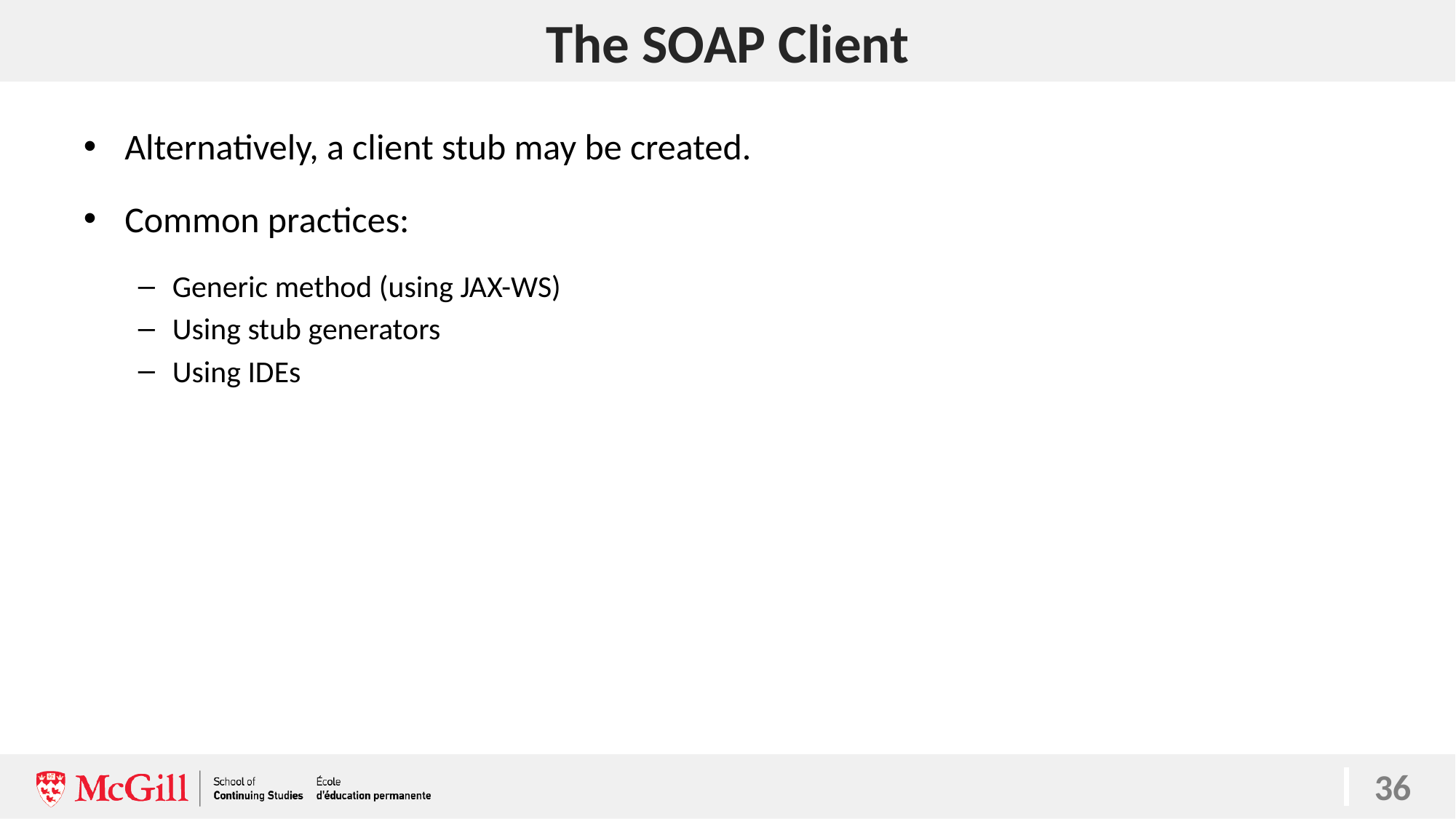

# The SOAP Client
Alternatively, a client stub may be created.
Common practices:
Generic method (using JAX-WS)
Using stub generators
Using IDEs